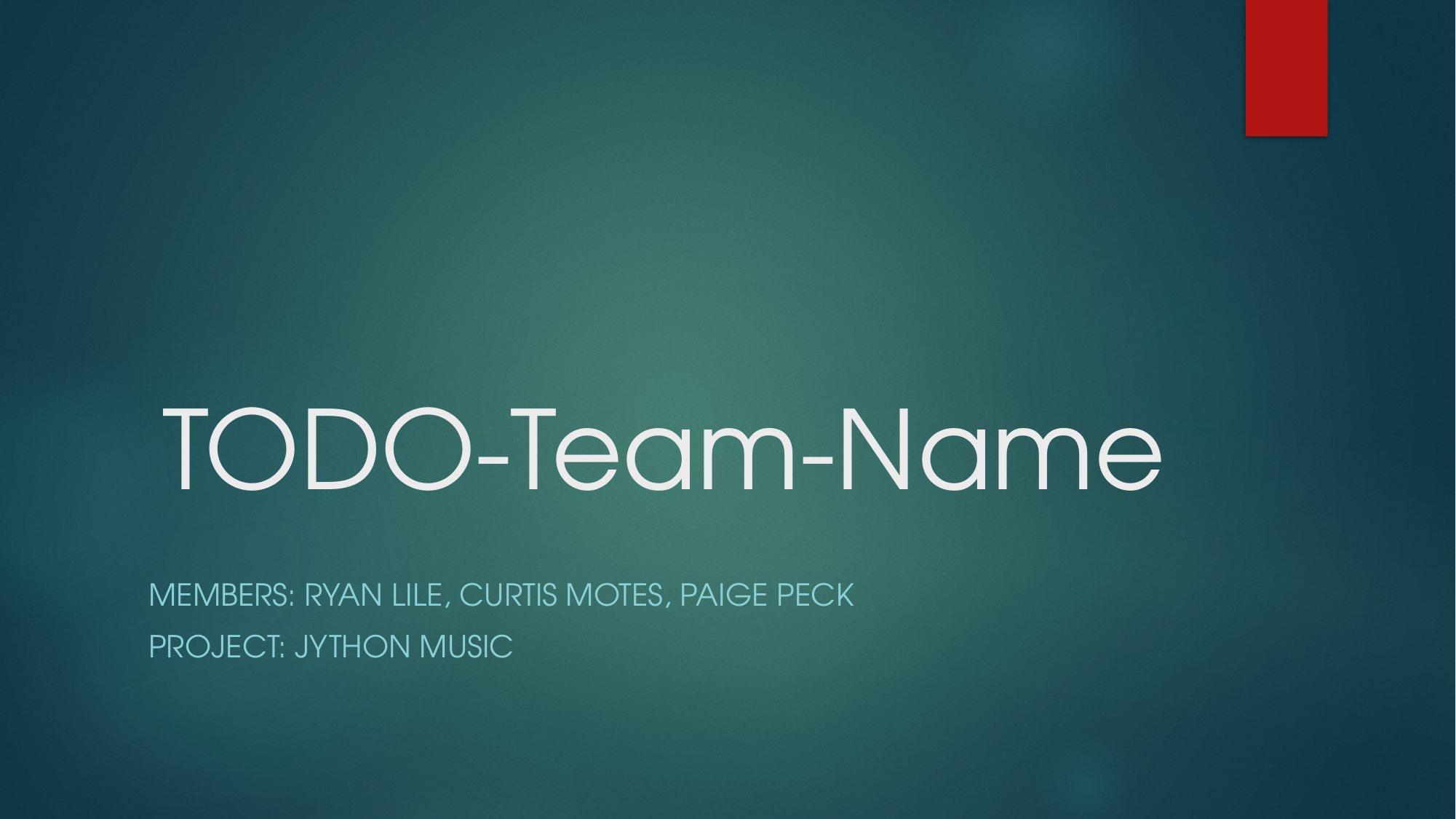

# TODO-Team-Name
Members: Ryan Lile, Curtis Motes, Paige Peck
Project: Jython Music